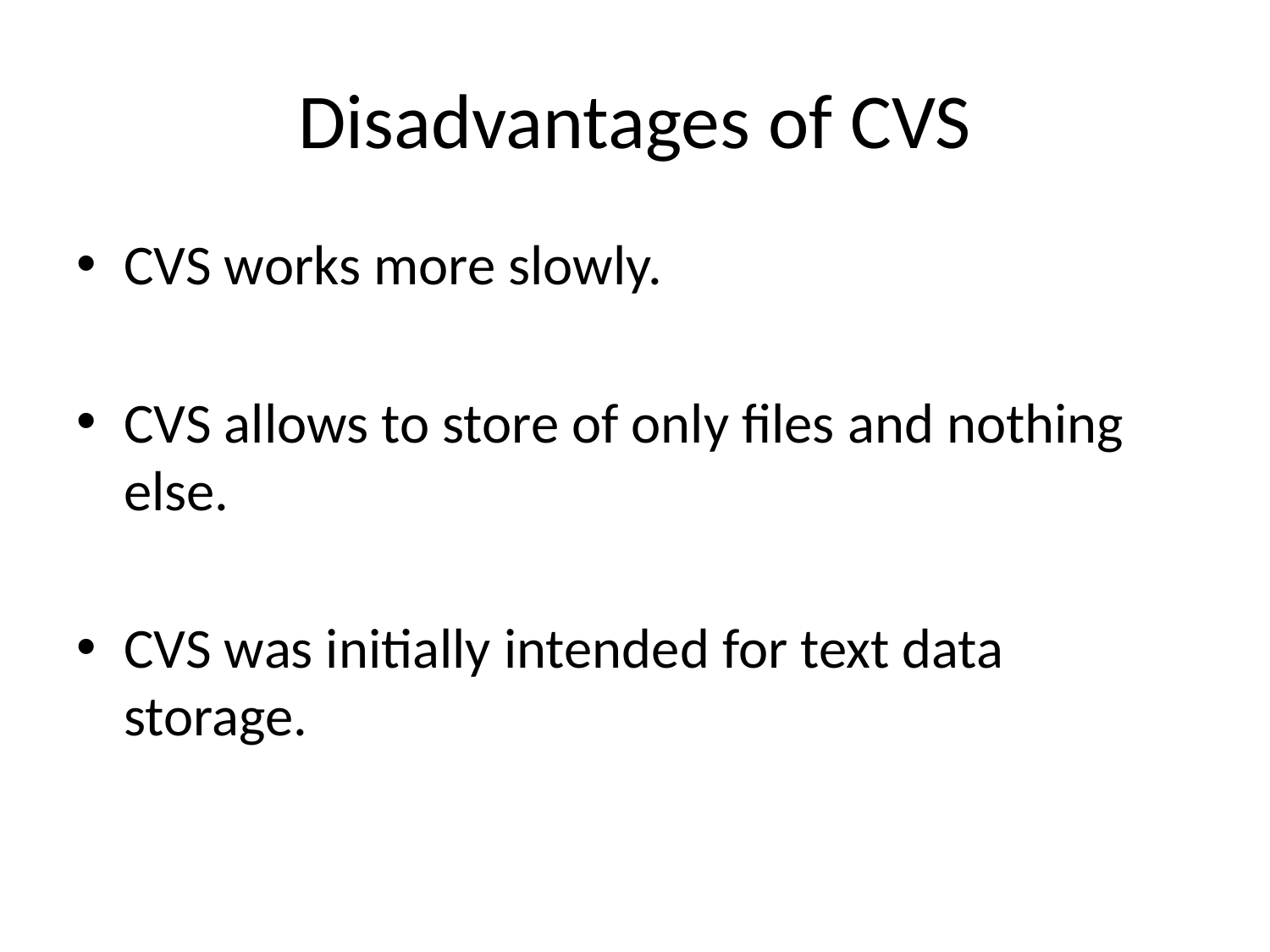

# Disadvantages of CVS
CVS works more slowly.

CVS allows to store of only files and nothing else.

CVS was initially intended for text data storage.